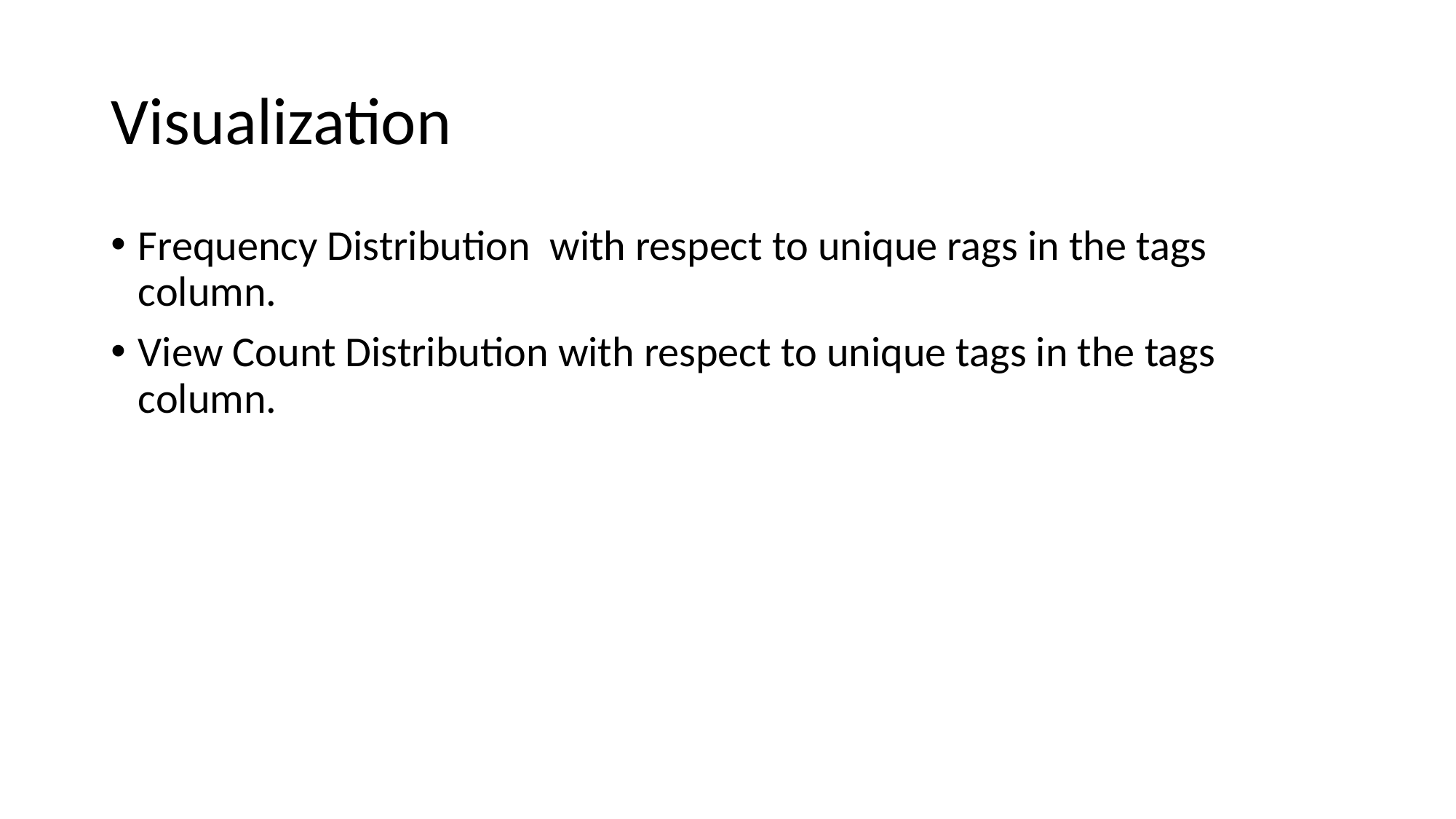

# Visualization
Frequency Distribution  with respect to unique rags in the tags column.
View Count Distribution with respect to unique tags in the tags column.